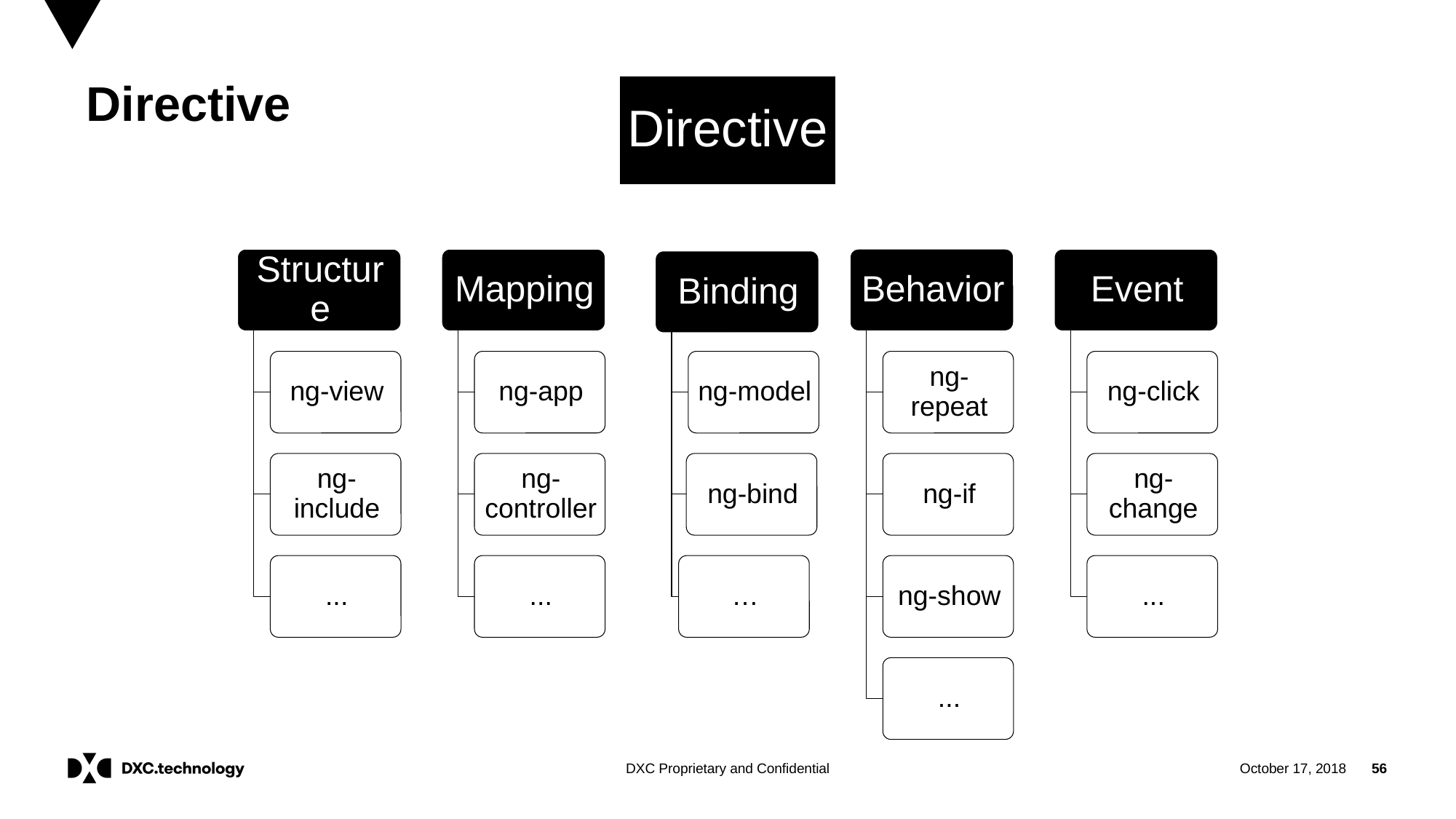

Core
Directive
Directive
Structure
ng-view
ng-include
...
Mapping
ng-app
ng-controller
...
Binding
ng-model
ng-bind
…
Behavior
ng-repeat
ng-if
ng-show
...
Event
ng-click
ng-change
...